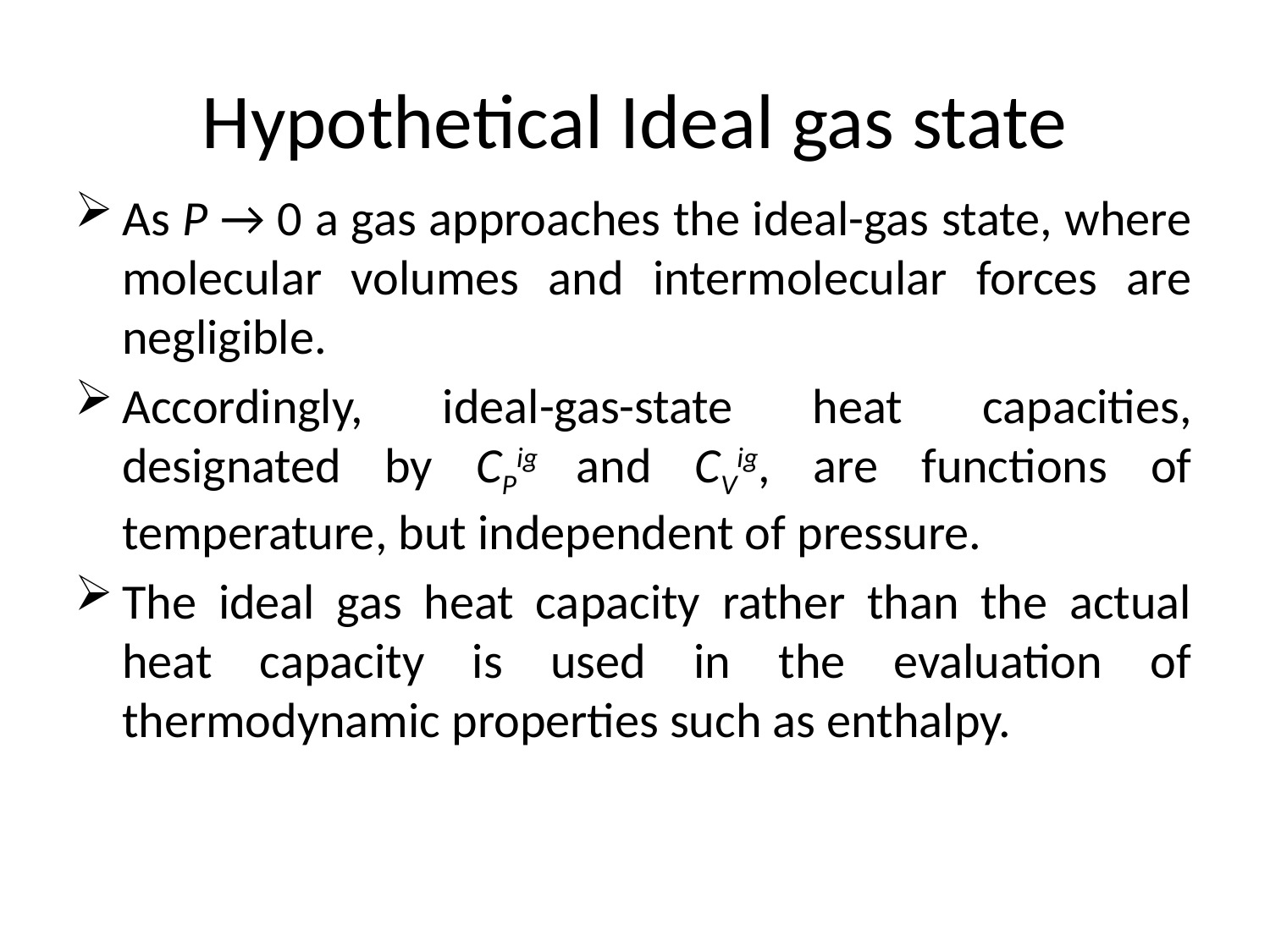

# Hypothetical Ideal gas state
As P → 0 a gas approaches the ideal-gas state, where molecular volumes and intermolecular forces are negligible.
Accordingly, ideal-gas-state heat capacities, designated by CPig and CVig, are functions of temperature, but independent of pressure.
The ideal gas heat capacity rather than the actual heat capacity is used in the evaluation of thermodynamic properties such as enthalpy.